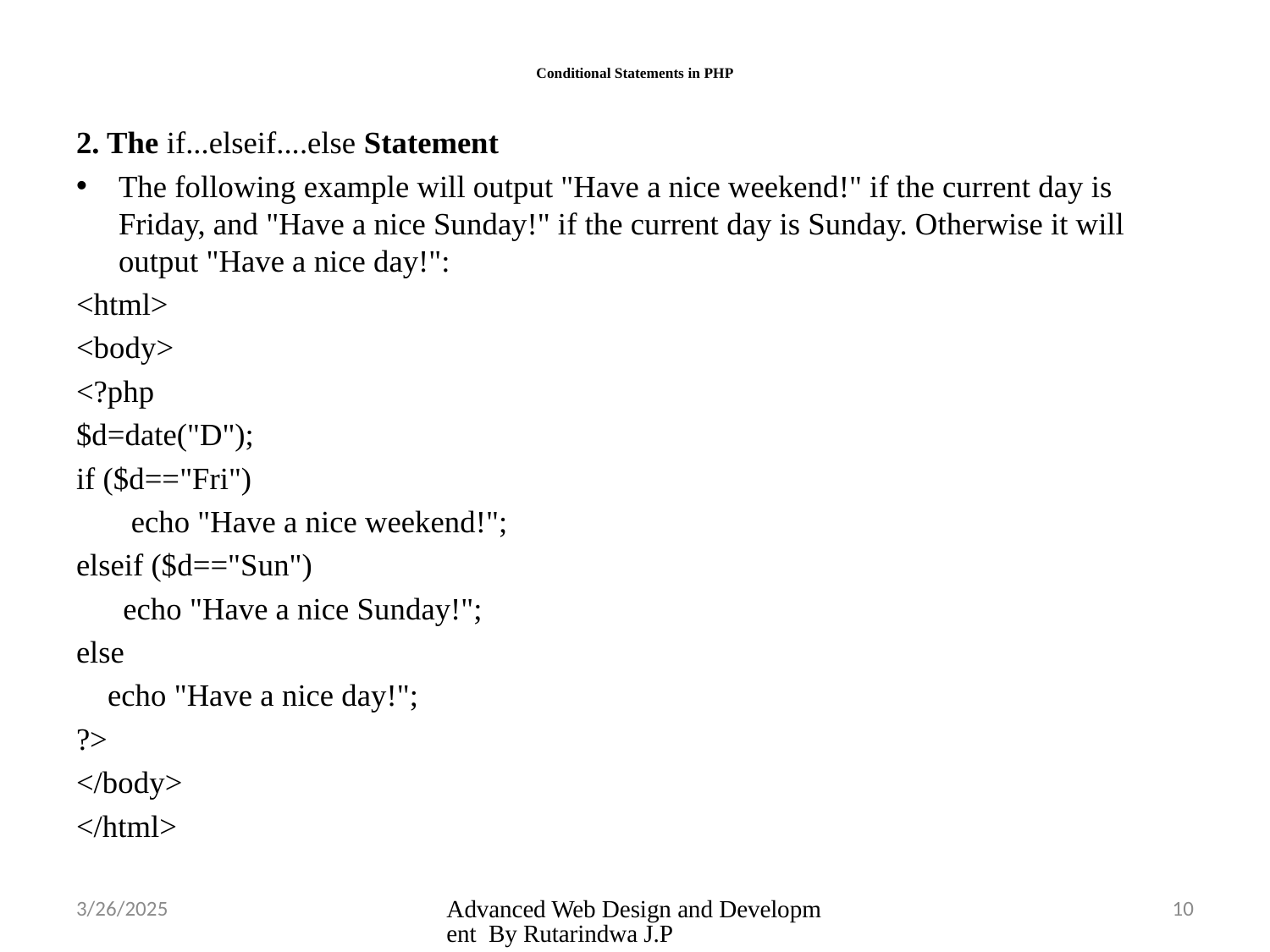

# Conditional Statements in PHP
2. The if...elseif....else Statement
The following example will output "Have a nice weekend!" if the current day is Friday, and "Have a nice Sunday!" if the current day is Sunday. Otherwise it will output "Have a nice day!":
<html>
<body>
<?php
$d=date("D");
if ($d=="Fri")
       echo "Have a nice weekend!";
elseif ($d=="Sun")
      echo "Have a nice Sunday!";
else
    echo "Have a nice day!";
?>
</body>
</html>

3/26/2025
Advanced Web Design and Development  By Rutarindwa J.P
10